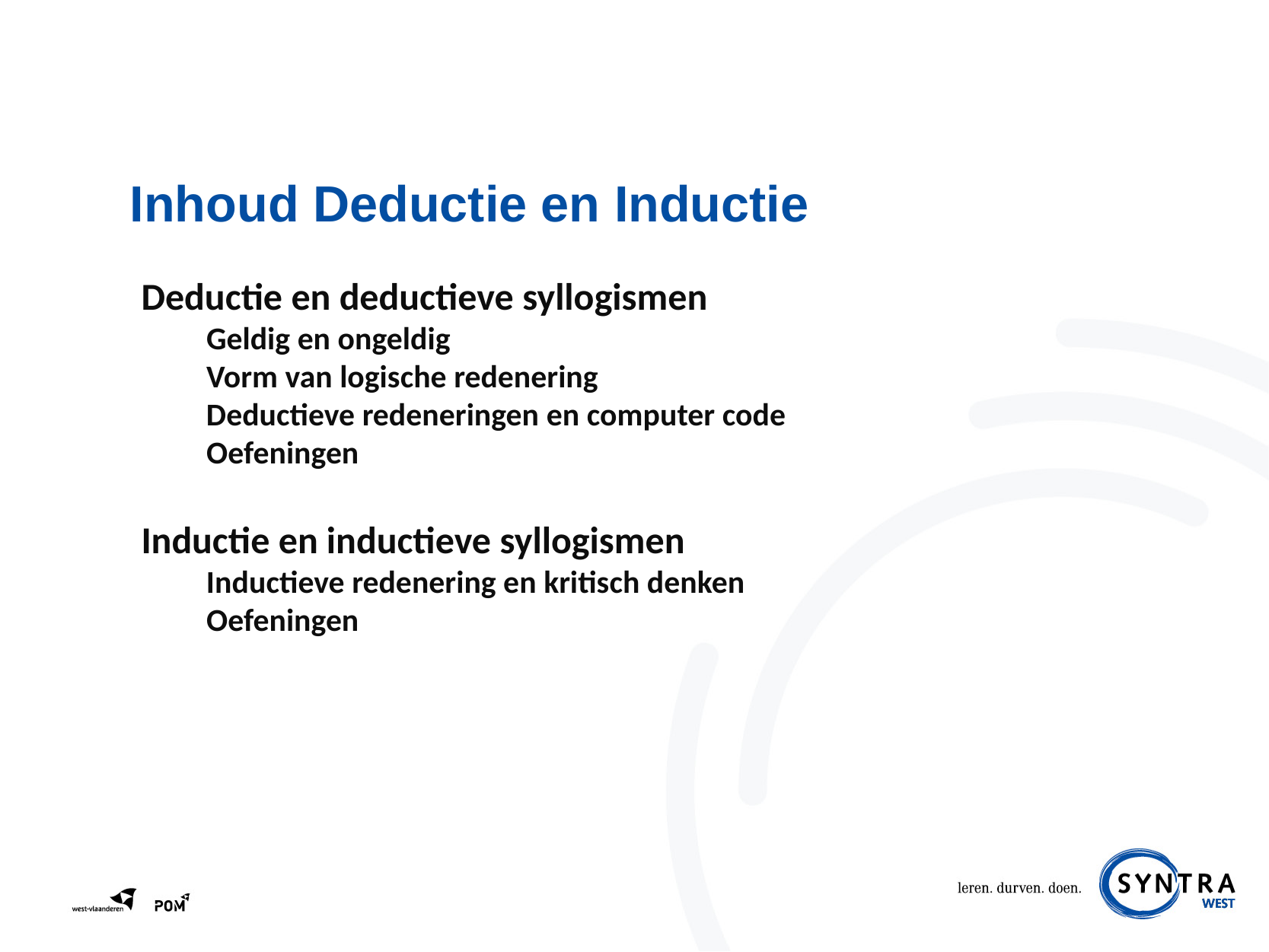

# Inhoud Deductie en Inductie
Deductie en deductieve syllogismen
         Geldig en ongeldig
         Vorm van logische redenering
         Deductieve redeneringen en computer code
         Oefeningen
Inductie en inductieve syllogismen
         Inductieve redenering en kritisch denken
         Oefeningen